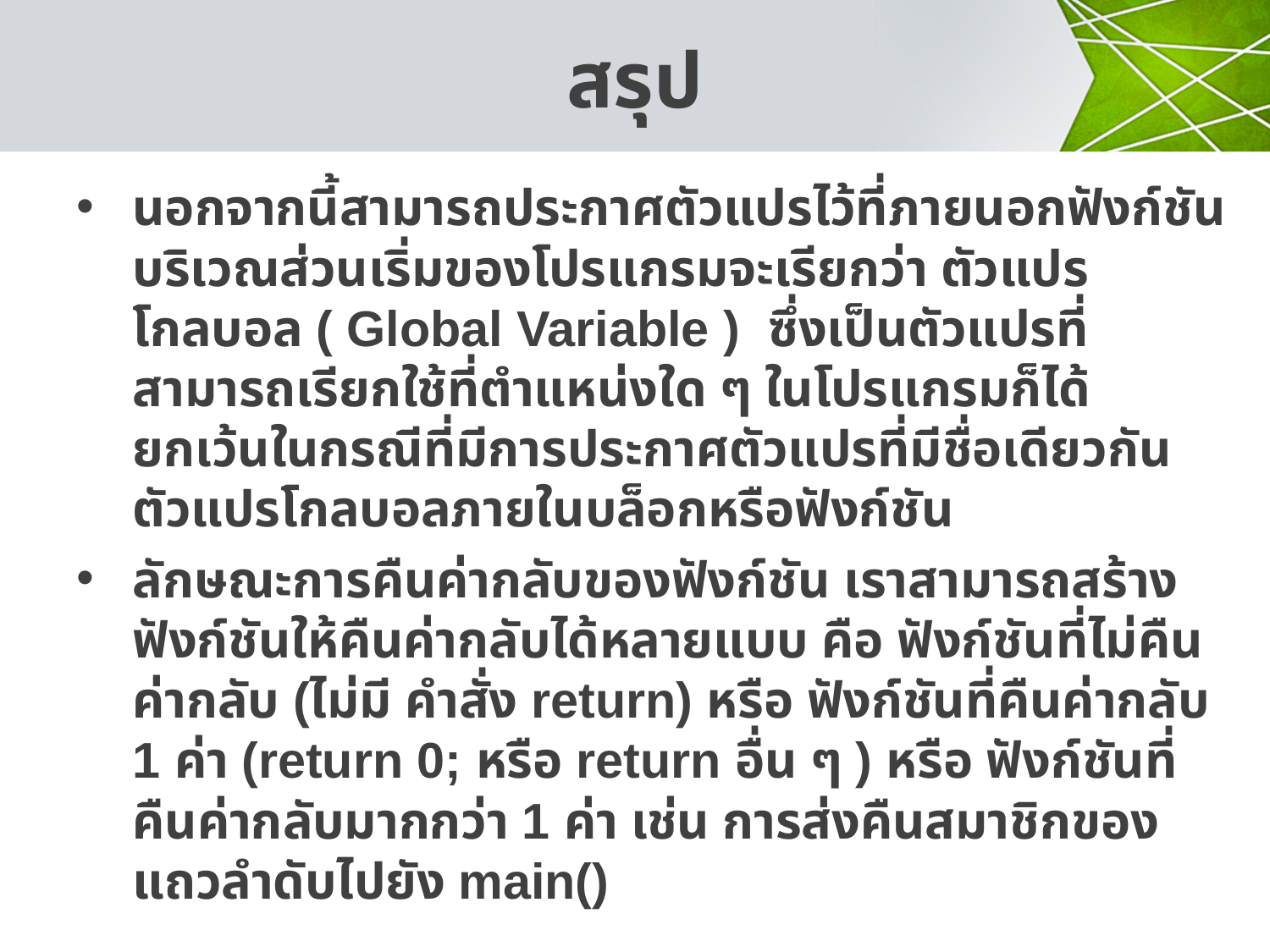

# สรุป
นอกจากนี้สามารถประกาศตัวแปรไว้ที่ภายนอกฟังก์ชันบริเวณส่วนเริ่มของโปรแกรมจะเรียกว่า ตัวแปรโกลบอล ( Global Variable )  ซึ่งเป็นตัวแปรที่สามารถเรียกใช้ที่ตำแหน่งใด ๆ ในโปรแกรมก็ได้  ยกเว้นในกรณีที่มีการประกาศตัวแปรที่มีชื่อเดียวกันตัวแปรโกลบอลภายในบล็อกหรือฟังก์ชัน
ลักษณะการคืนค่ากลับของฟังก์ชัน เราสามารถสร้างฟังก์ชันให้คืนค่ากลับได้หลายแบบ คือ ฟังก์ชันที่ไม่คืนค่ากลับ (ไม่มี คำสั่ง return) หรือ ฟังก์ชันที่คืนค่ากลับ 1 ค่า (return 0; หรือ return อื่น ๆ ) หรือ ฟังก์ชันที่คืนค่ากลับมากกว่า 1 ค่า เช่น การส่งคืนสมาชิกของแถวลำดับไปยัง main()